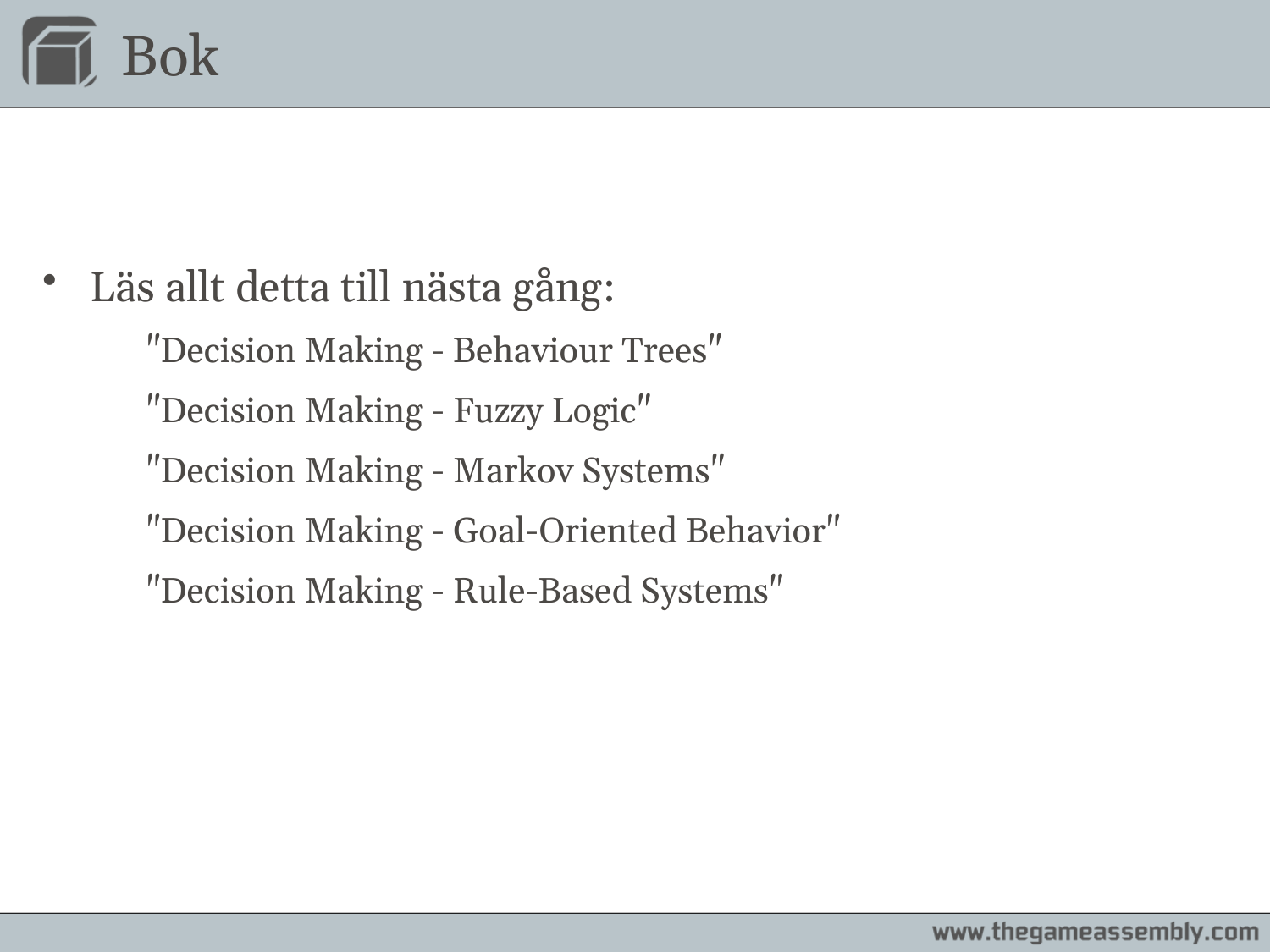

# Bok

Läs allt detta till nästa gång:
	"Decision Making - Behaviour Trees"
	"Decision Making - Fuzzy Logic"
	"Decision Making - Markov Systems"
	"Decision Making - Goal-Oriented Behavior"
	"Decision Making - Rule-Based Systems"